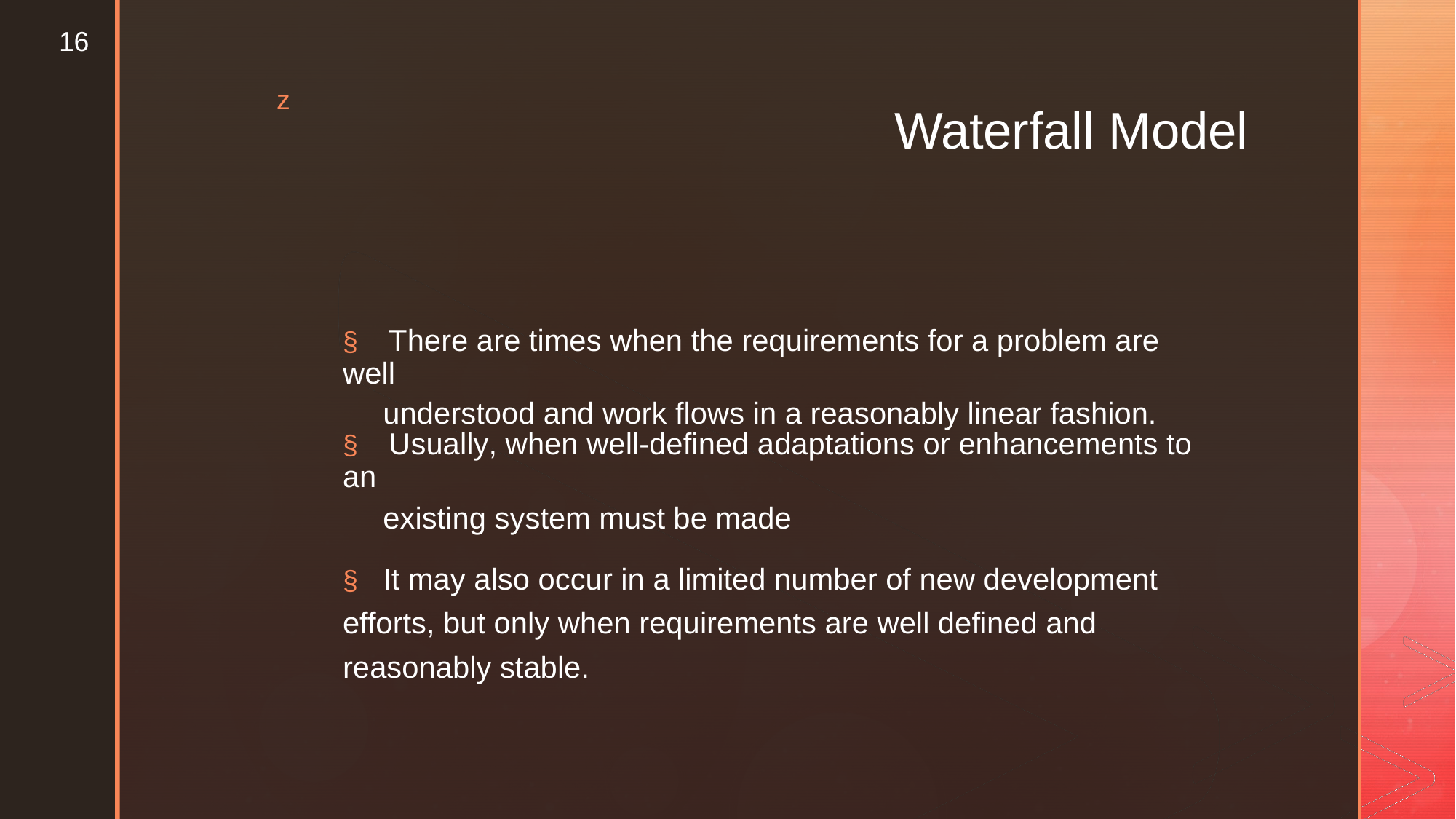

16
z
Waterfall Model

§    There are times when the requirements for a problem are well
understood and work flows in a reasonably linear fashion.
§    Usually, when well-defined adaptations or enhancements to an
existing system must be made
§	It may also occur in a limited number of new development
efforts, but only when requirements are well defined and
reasonably stable.